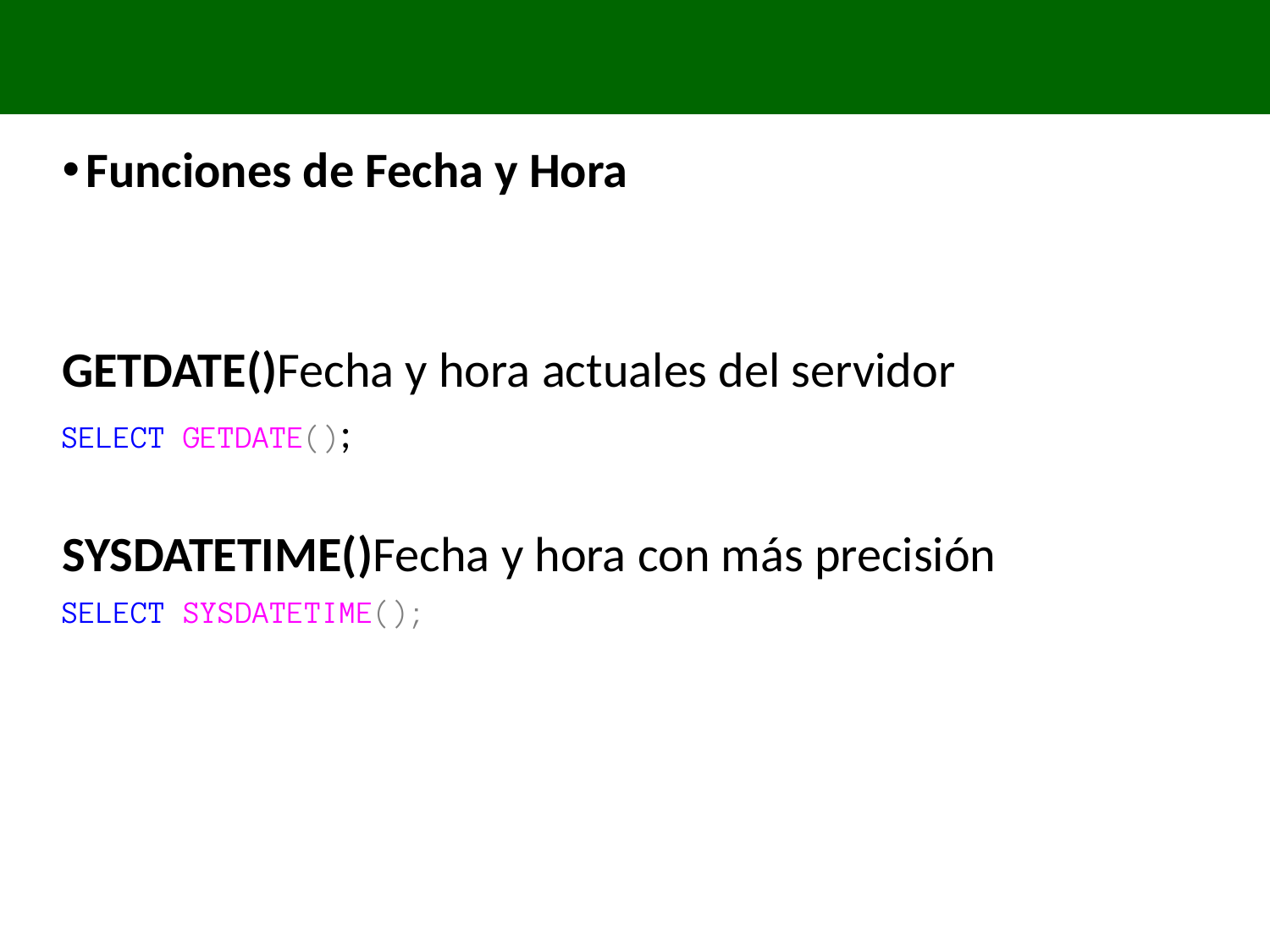

# Ejemplos de funciones de SQL
Funciones de Fecha y Hora

GETDATE()Fecha y hora actuales del servidor
SELECT GETDATE();

SYSDATETIME()Fecha y hora con más precisión
SELECT SYSDATETIME();